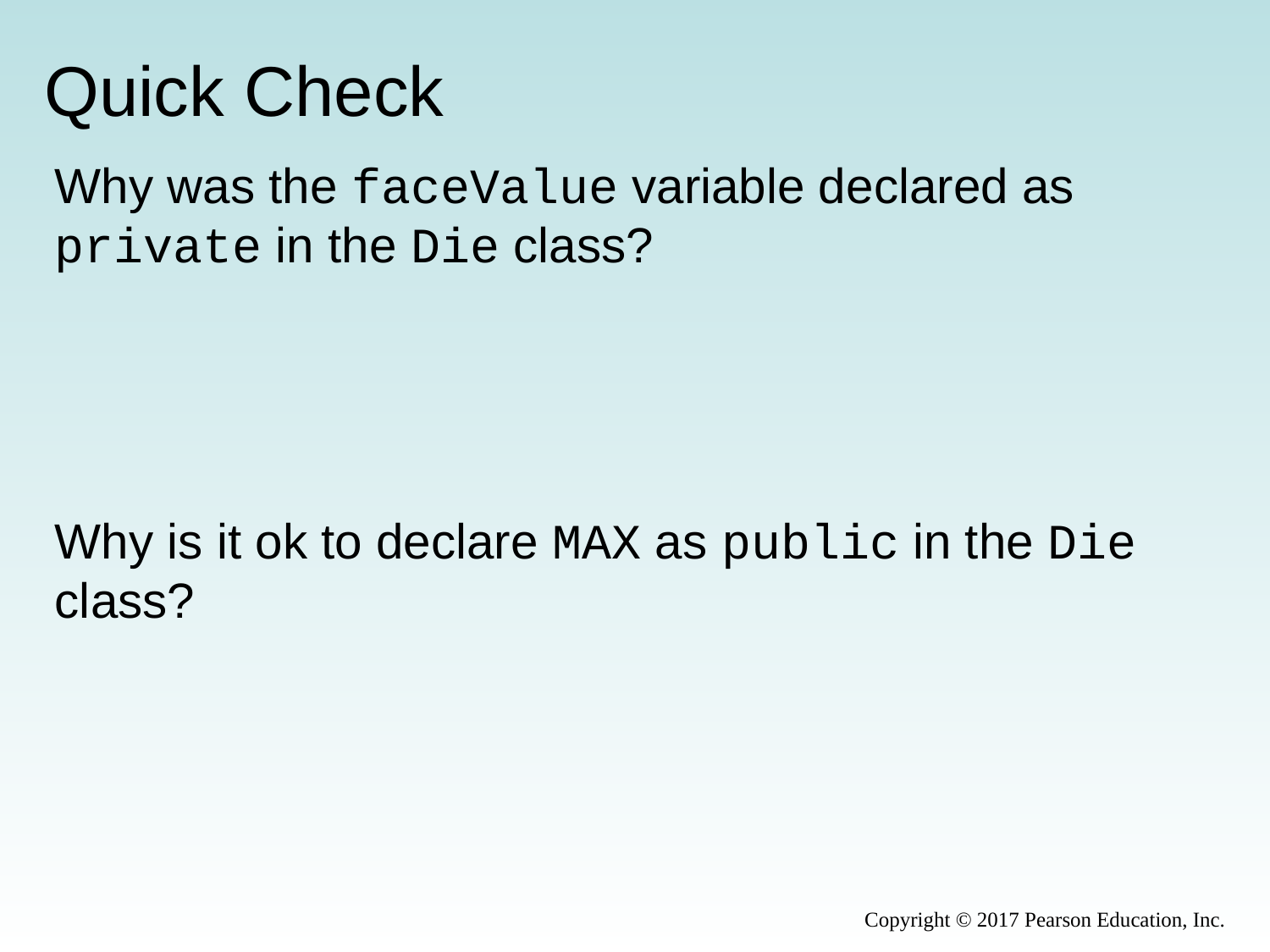

# Quick Check
Why was the faceValue variable declared as private in the Die class?

Why is it ok to declare MAX as public in the Die class?

Copyright © 2017 Pearson Education, Inc.